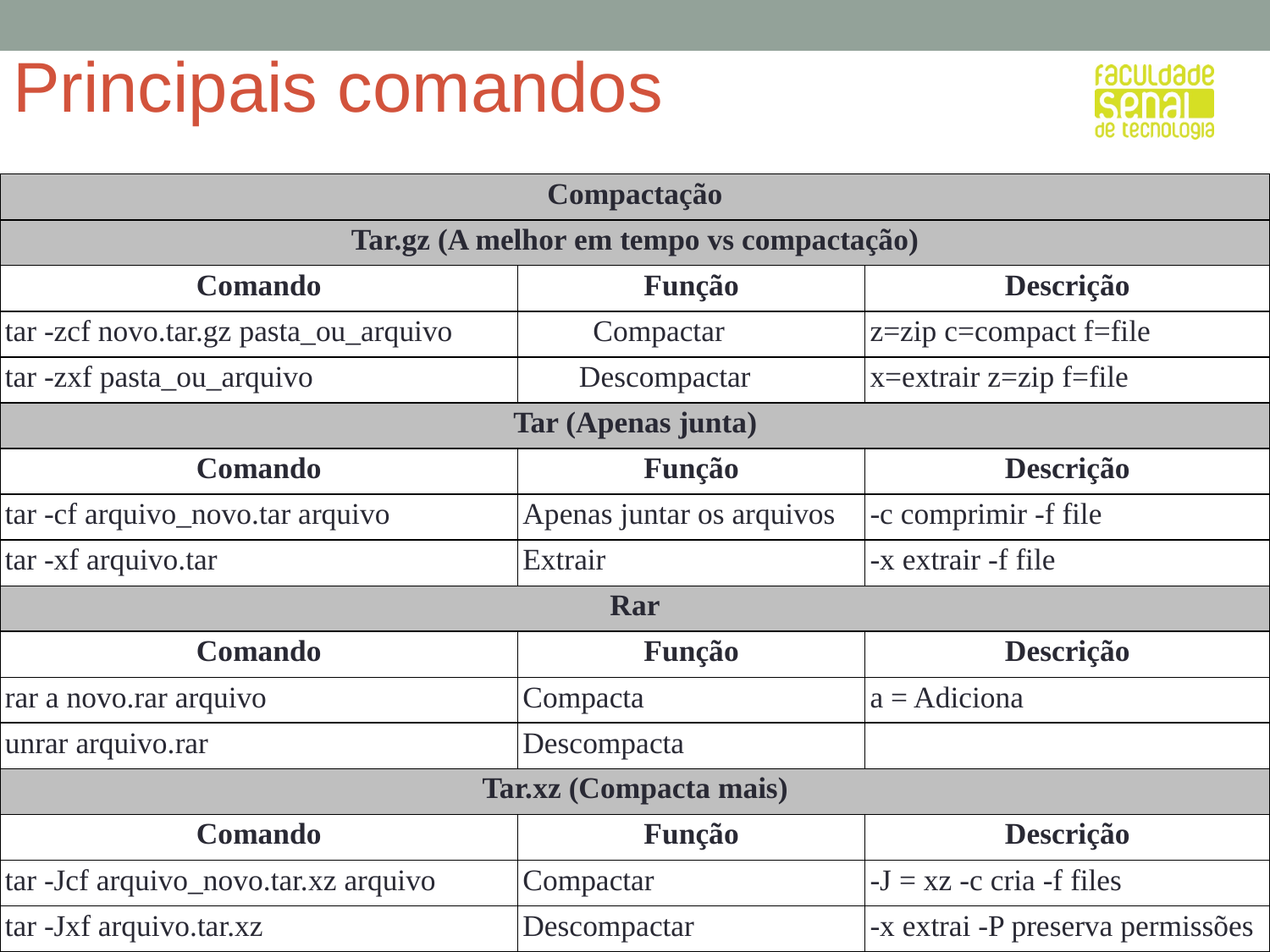

# Principais comandos
| Compactação |  |  |
| --- | --- | --- |
| Tar.gz (A melhor em tempo vs compactação) |  |  |
| Comando | Função | Descrição |
| tar -zcf novo.tar.gz pasta\_ou\_arquivo | Compactar | z=zip c=compact f=file |
| tar -zxf pasta\_ou\_arquivo | Descompactar | x=extrair z=zip f=file |
| Tar (Apenas junta) |  |  |
| Comando | Função | Descrição |
| tar -cf arquivo\_novo.tar arquivo | Apenas juntar os arquivos | -c comprimir -f file |
| tar -xf arquivo.tar | Extrair | -x extrair -f file |
| Rar |  |  |
| Comando | Função | Descrição |
| rar a novo.rar arquivo | Compacta | a = Adiciona |
| unrar arquivo.rar | Descompacta |  |
| Tar.xz (Compacta mais) |  |  |
| Comando | Função | Descrição |
| tar -Jcf arquivo\_novo.tar.xz arquivo | Compactar | -J = xz -c cria -f files |
| tar -Jxf arquivo.tar.xz | Descompactar | -x extrai -P preserva permissões |